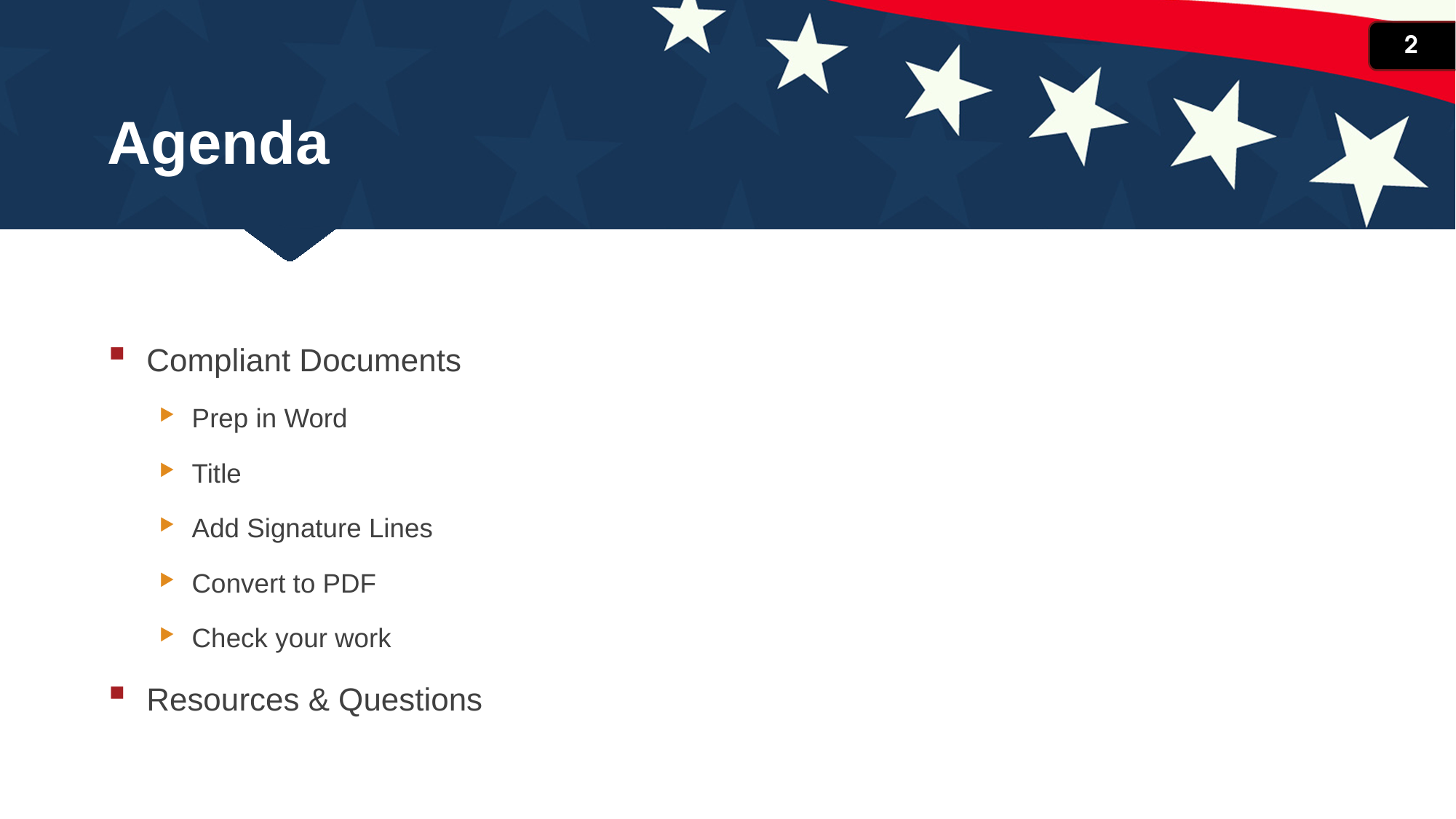

2
# Agenda
Compliant Documents
Prep in Word
Title
Add Signature Lines
Convert to PDF
Check your work
Resources & Questions